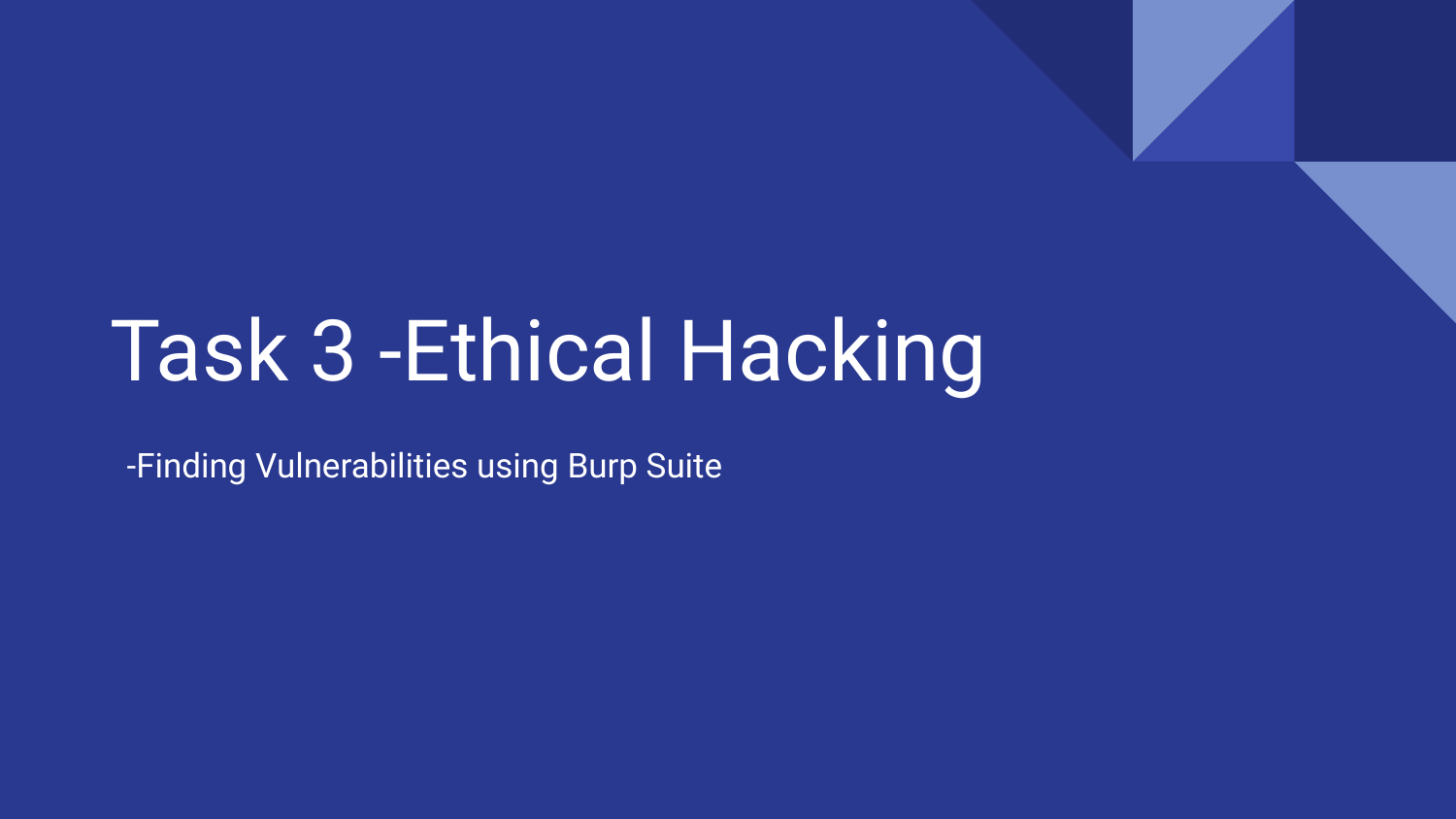

# Task 3 -Ethical Hacking
  -Finding Vulnerabilities using Burp Suite